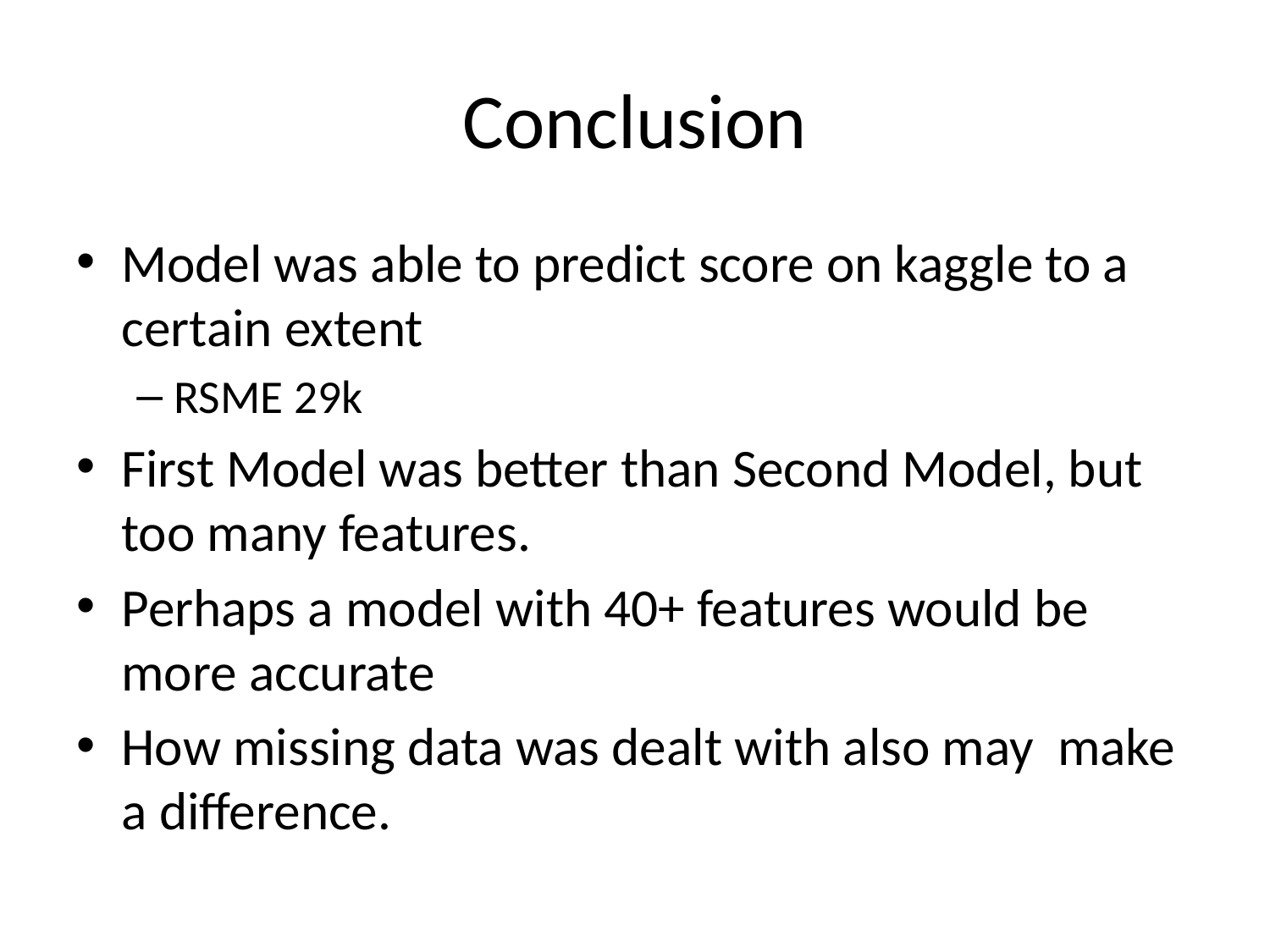

# Conclusion
Model was able to predict score on kaggle to a certain extent
RSME 29k
First Model was better than Second Model, but too many features.
Perhaps a model with 40+ features would be more accurate
How missing data was dealt with also may  make a difference.